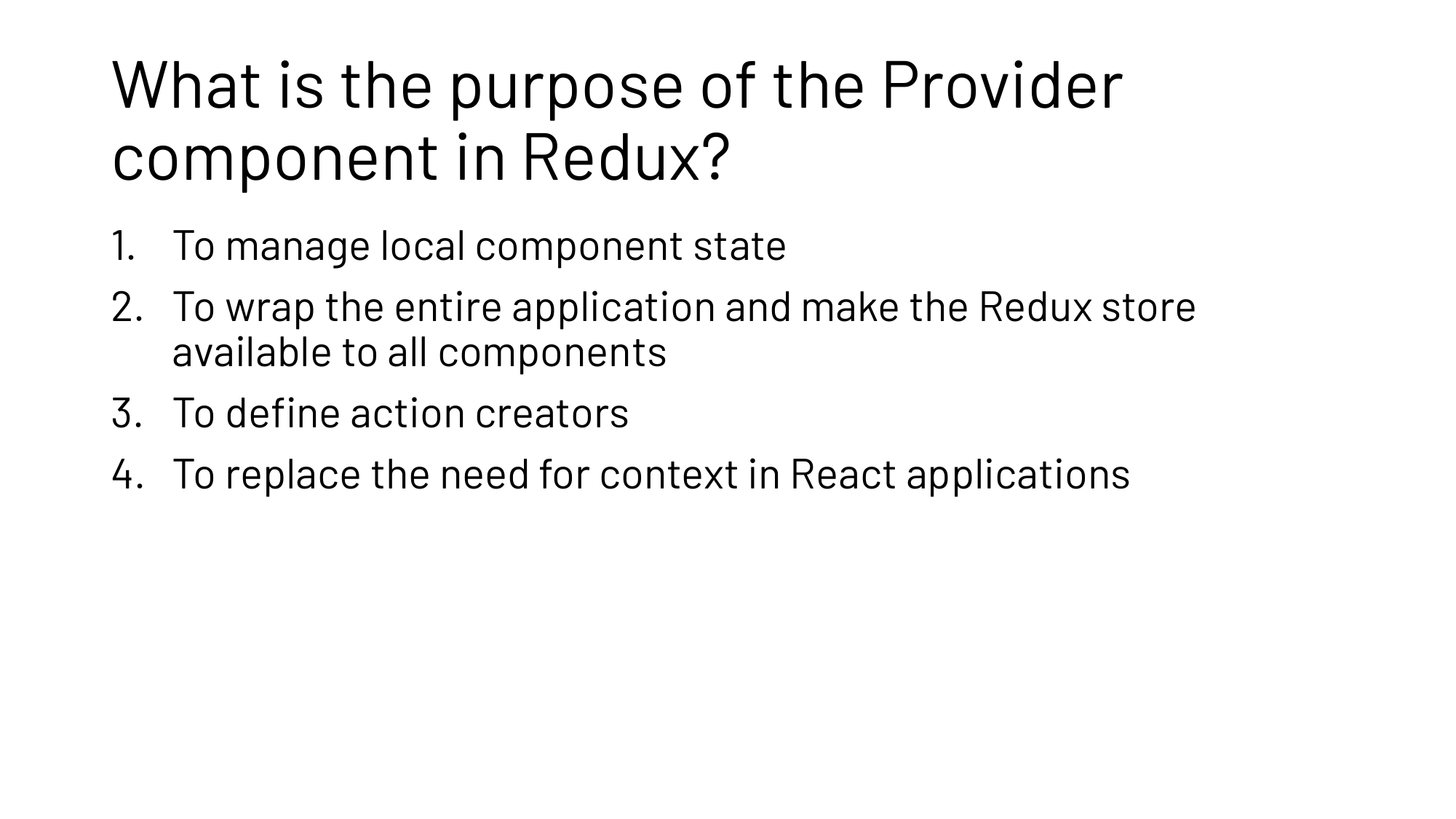

# What is the purpose of the Provider component in Redux?
To manage local component state
To wrap the entire application and make the Redux store available to all components
To define action creators
To replace the need for context in React applications